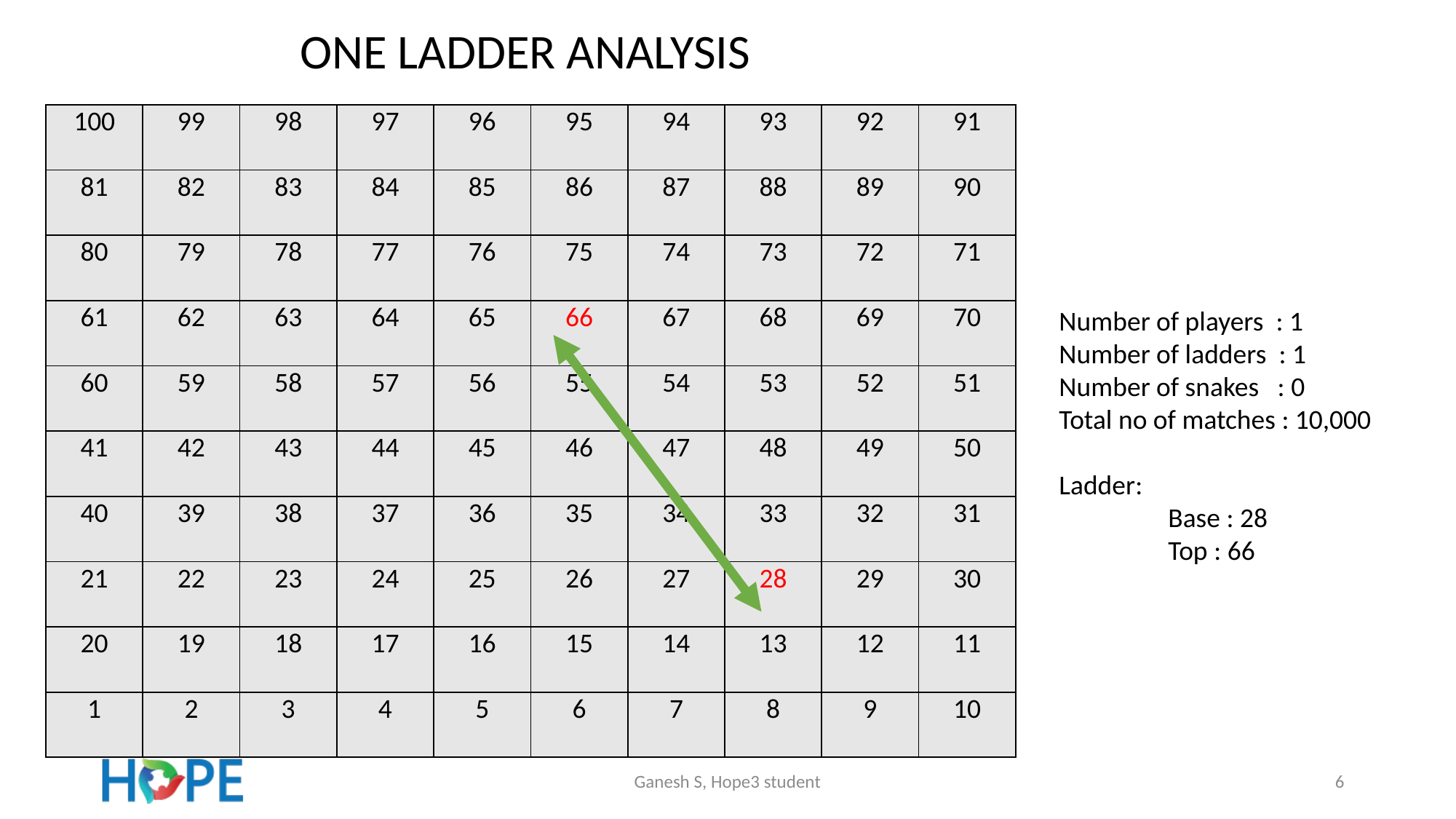

ONE LADDER ANALYSIS
| 100 | 99 | 98 | 97 | 96 | 95 | 94 | 93 | 92 | 91 |
| --- | --- | --- | --- | --- | --- | --- | --- | --- | --- |
| 81 | 82 | 83 | 84 | 85 | 86 | 87 | 88 | 89 | 90 |
| 80 | 79 | 78 | 77 | 76 | 75 | 74 | 73 | 72 | 71 |
| 61 | 62 | 63 | 64 | 65 | 66 | 67 | 68 | 69 | 70 |
| 60 | 59 | 58 | 57 | 56 | 55 | 54 | 53 | 52 | 51 |
| 41 | 42 | 43 | 44 | 45 | 46 | 47 | 48 | 49 | 50 |
| 40 | 39 | 38 | 37 | 36 | 35 | 34 | 33 | 32 | 31 |
| 21 | 22 | 23 | 24 | 25 | 26 | 27 | 28 | 29 | 30 |
| 20 | 19 | 18 | 17 | 16 | 15 | 14 | 13 | 12 | 11 |
| 1 | 2 | 3 | 4 | 5 | 6 | 7 | 8 | 9 | 10 |
Number of players  : 1
Number of ladders  : 1
Number of snakes   : 0
Total no of matches : 10,000

Ladder:
	Base : 28
	Top : 66
Ganesh S, Hope3 student
6